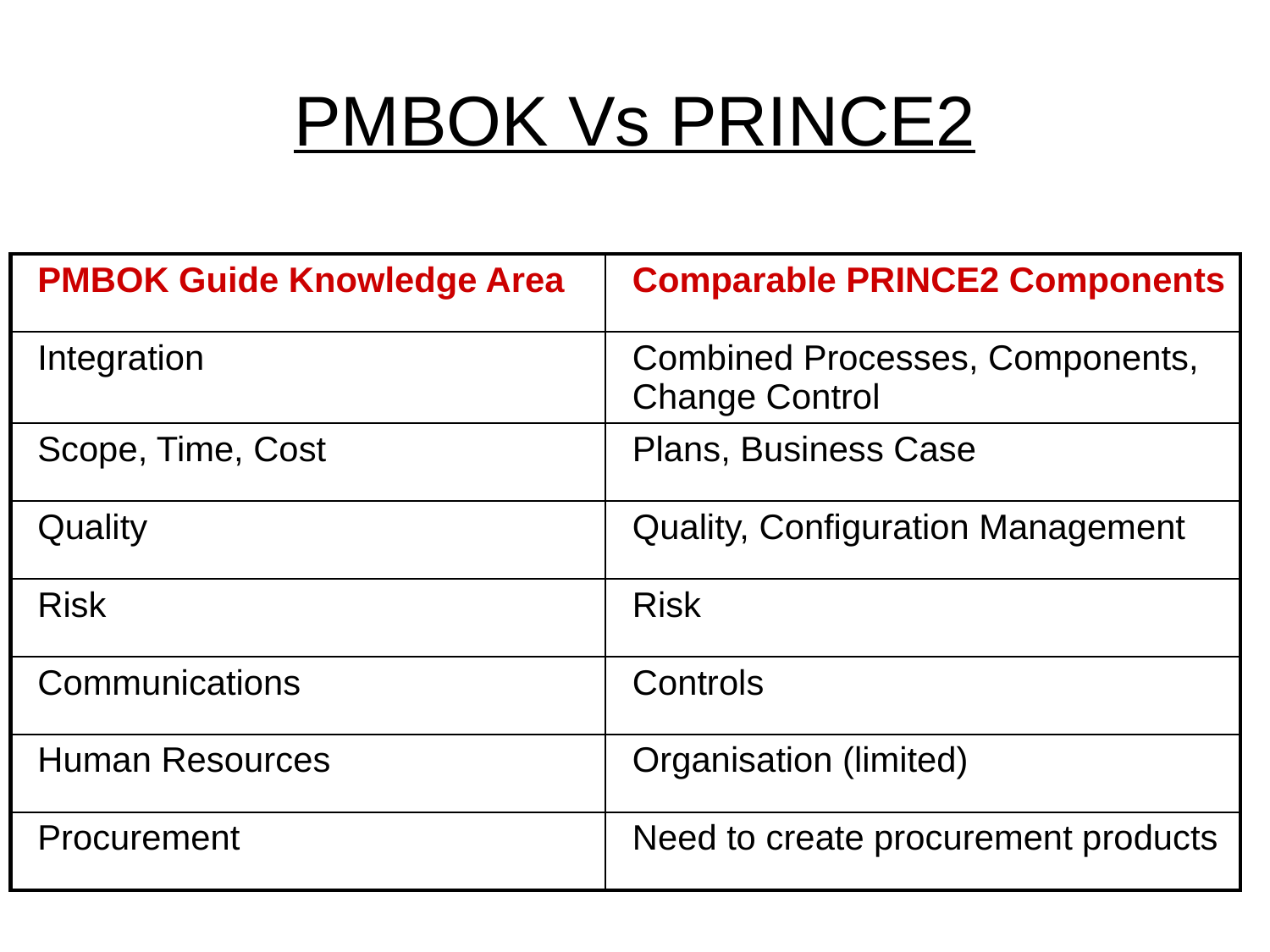

# PMBOK Vs PRINCE2
| PMBOK Guide Knowledge Area | Comparable PRINCE2 Components |
| --- | --- |
| Integration | Combined Processes, Components, Change Control |
| Scope, Time, Cost | Plans, Business Case |
| Quality | Quality, Configuration Management |
| Risk | Risk |
| Communications | Controls |
| Human Resources | Organisation (limited) |
| Procurement | Need to create procurement products |